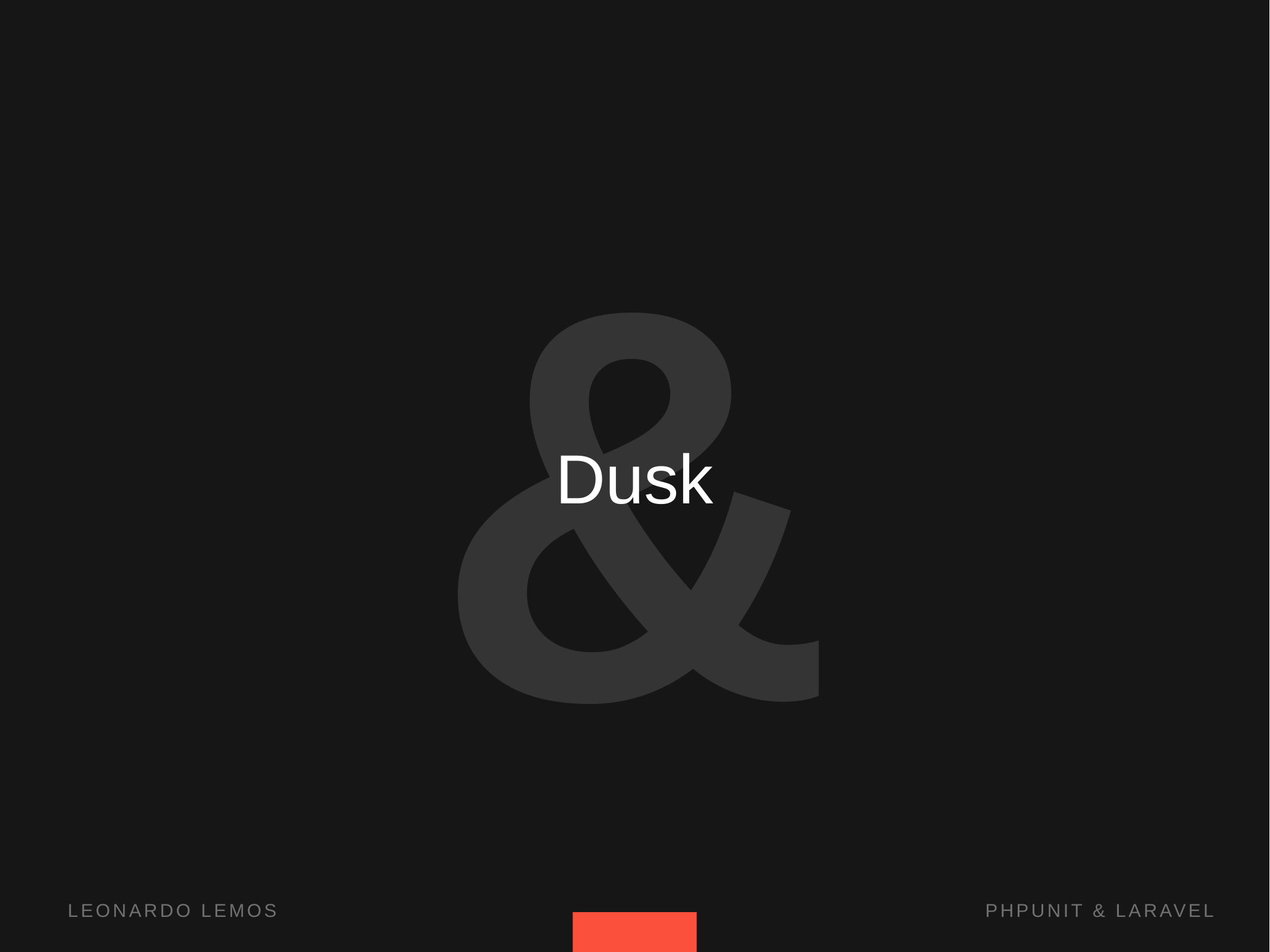

&
Dusk
LEONARDO LEMOS
PHPUNIT & LARAVEL